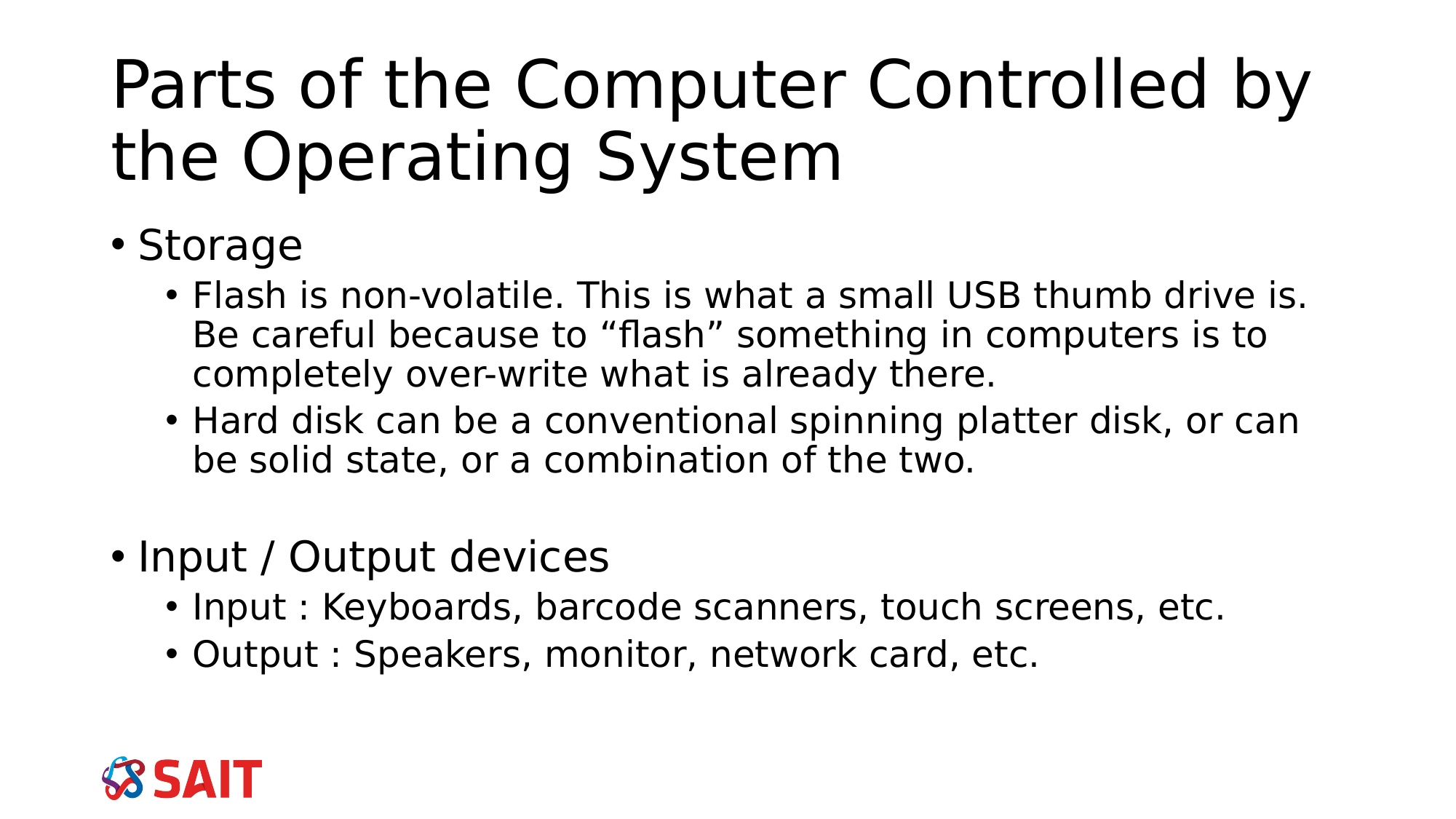

Parts of the Computer Controlled by the Operating System
Storage
Flash is non-volatile. This is what a small USB thumb drive is.  Be careful because to “flash” something in computers is to completely over-write what is already there.
Hard disk can be a conventional spinning platter disk, or can be solid state, or a combination of the two.
Input / Output devices
Input : Keyboards, barcode scanners, touch screens, etc.
Output : Speakers, monitor, network card, etc.